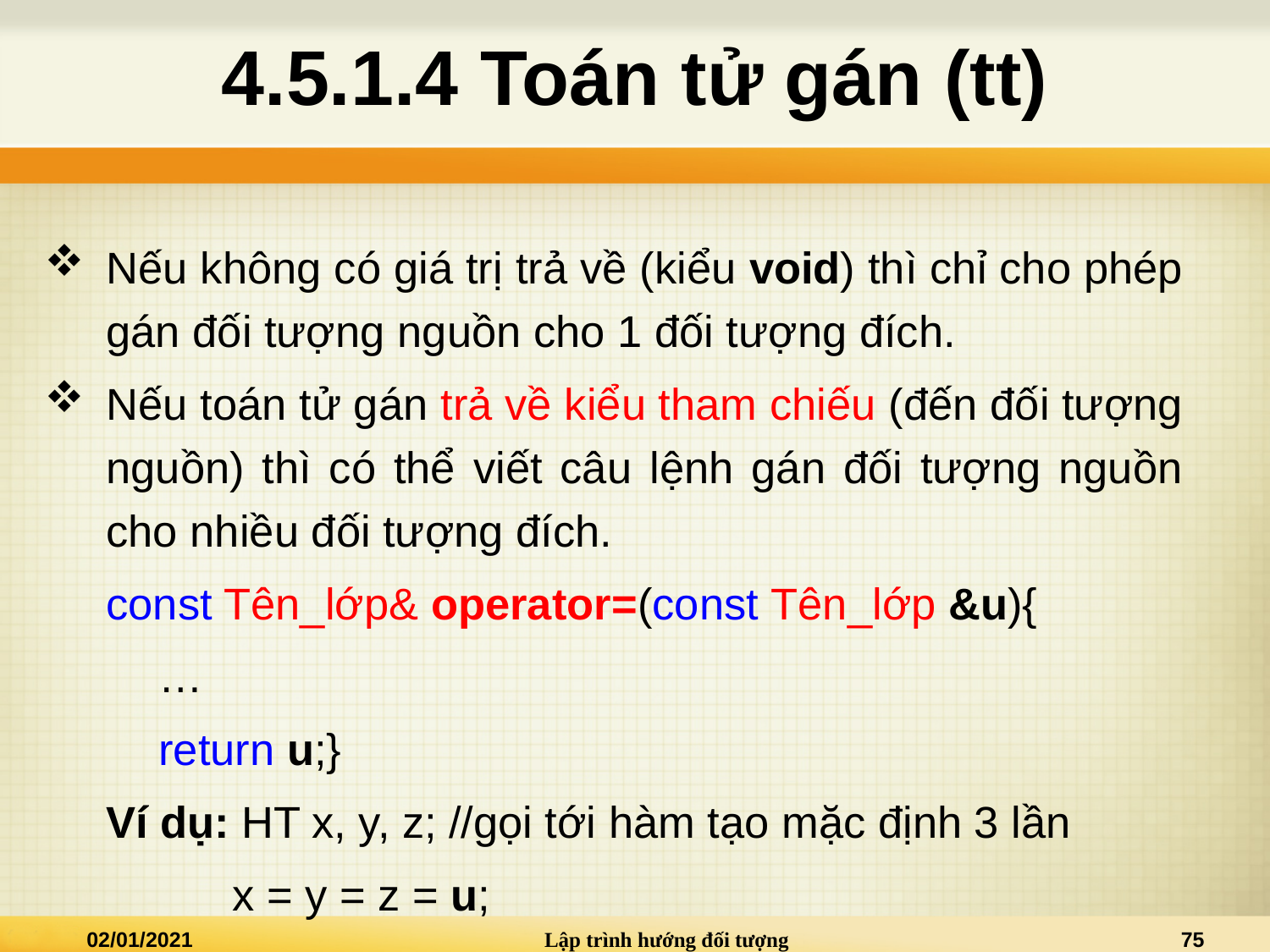

# 4.5.1.4 Toán tử gán (tt)
Nếu không có giá trị trả về (kiểu void) thì chỉ cho phép gán đối tượng nguồn cho 1 đối tượng đích.
Nếu toán tử gán trả về kiểu tham chiếu (đến đối tượng nguồn) thì có thể viết câu lệnh gán đối tượng nguồn cho nhiều đối tượng đích.
const Tên_lớp& operator=(const Tên_lớp &u){
	…
	return u;}
Ví dụ: HT x, y, z; //gọi tới hàm tạo mặc định 3 lần
	      x = y = z = u;

02/01/2021
Lập trình hướng đối tượng
75